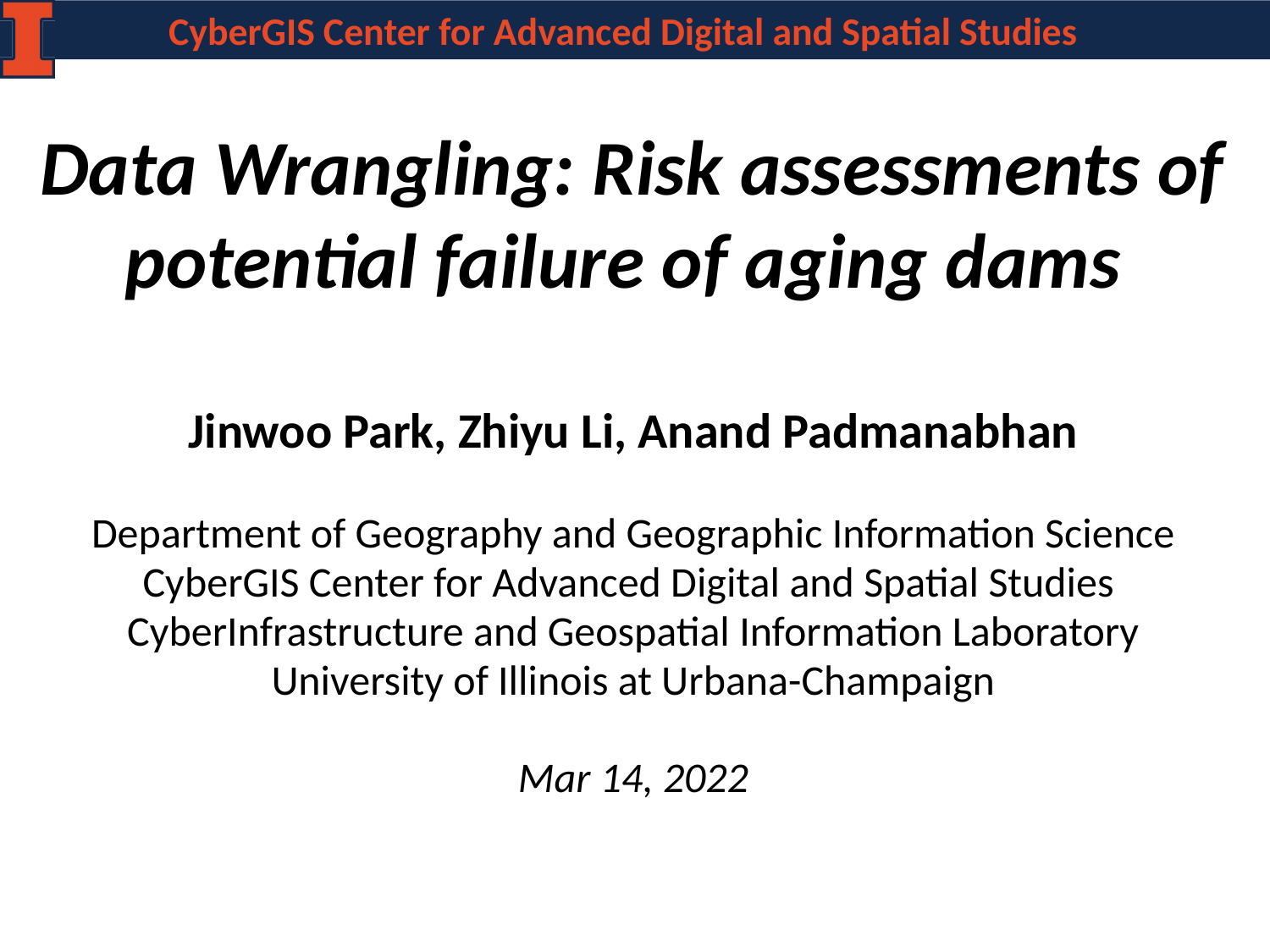

# Data Wrangling: Risk assessments of potential failure of aging dams
Jinwoo Park, Zhiyu Li, Anand Padmanabhan

Department of Geography and Geographic Information Science
CyberGIS Center for Advanced Digital and Spatial Studies
CyberInfrastructure and Geospatial Information Laboratory
University of Illinois at Urbana-Champaign

Mar 14, 2022